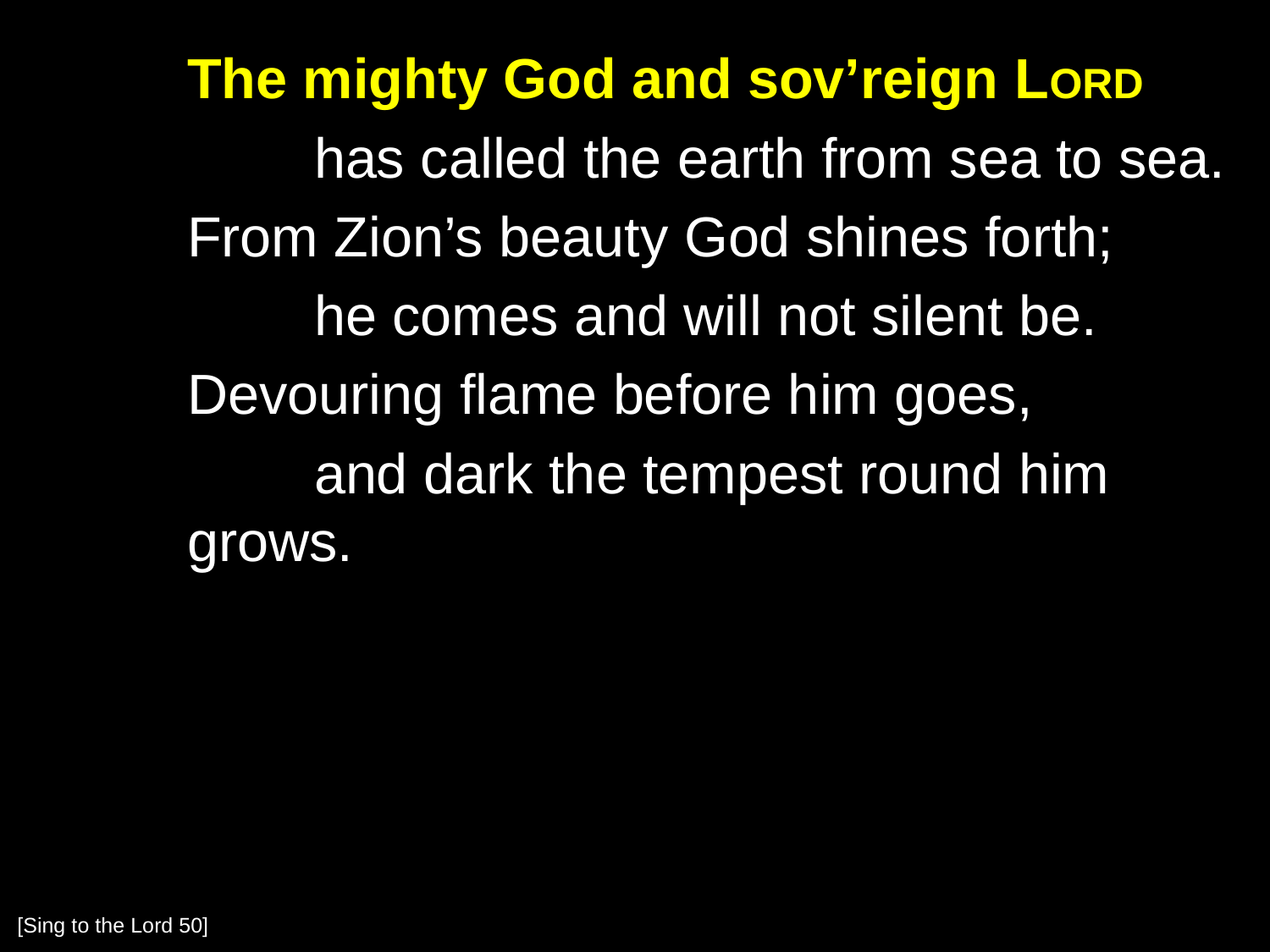

The mighty God and sov’reign Lord
		has called the earth from sea to sea.
	From Zion’s beauty God shines forth;
		he comes and will not silent be.
	Devouring flame before him goes,
		and dark the tempest round him grows.
[Sing to the Lord 50]